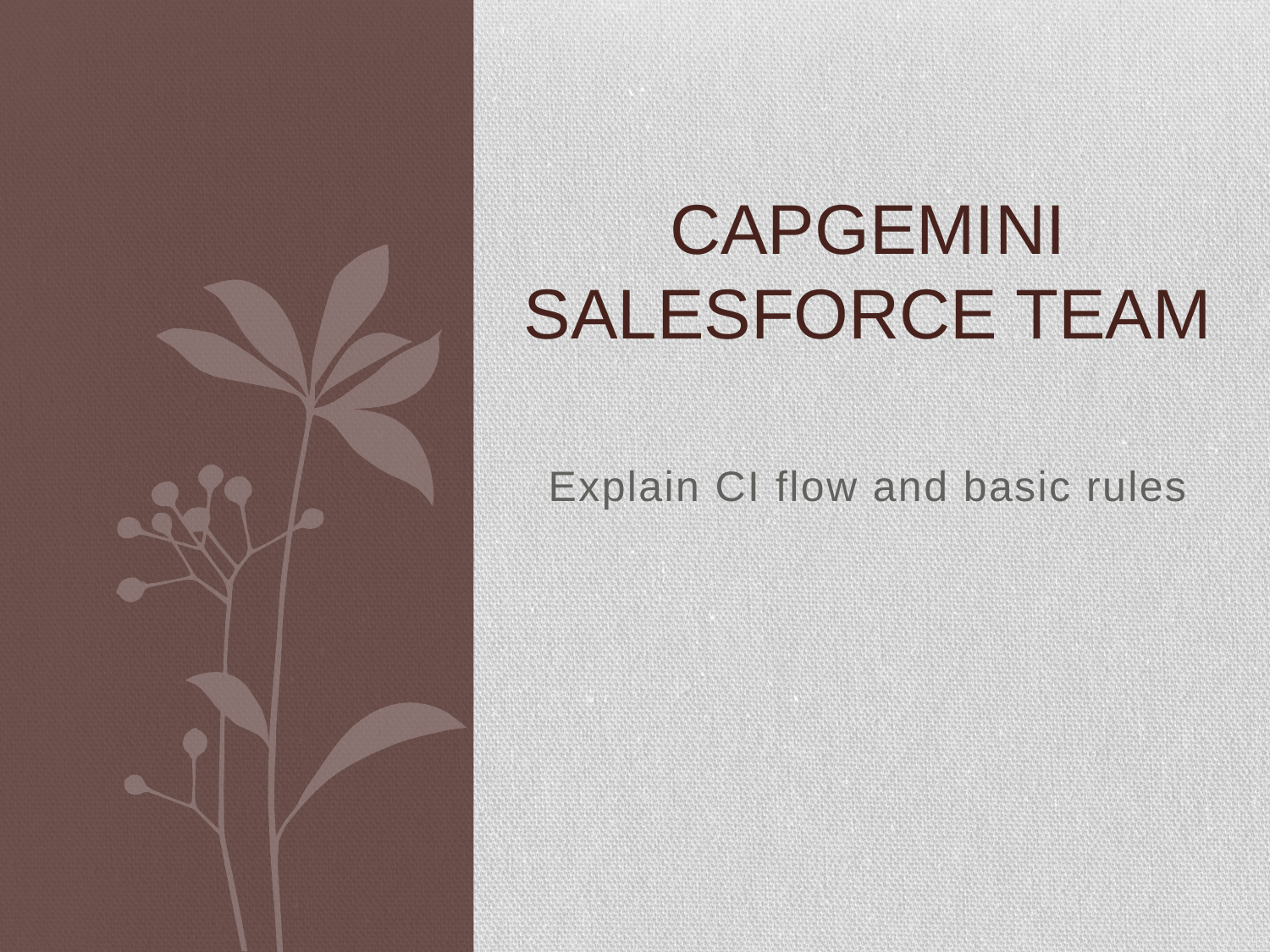

# Capgemini Salesforce Team

Explain CI flow and basic rules